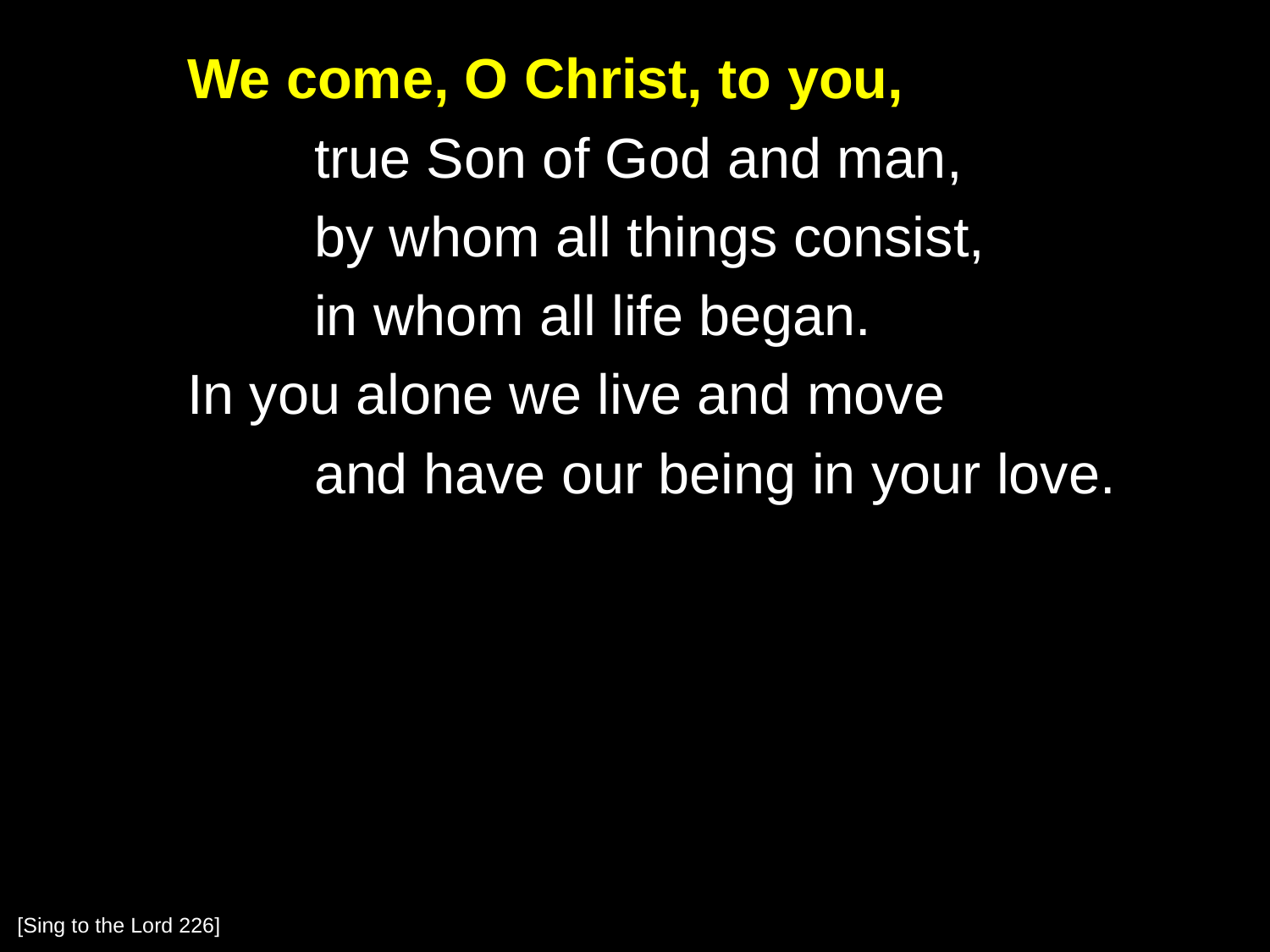

We come, O Christ, to you,
		true Son of God and man,
		by whom all things consist,
		in whom all life began.
	In you alone we live and move
		and have our being in your love.
[Sing to the Lord 226]